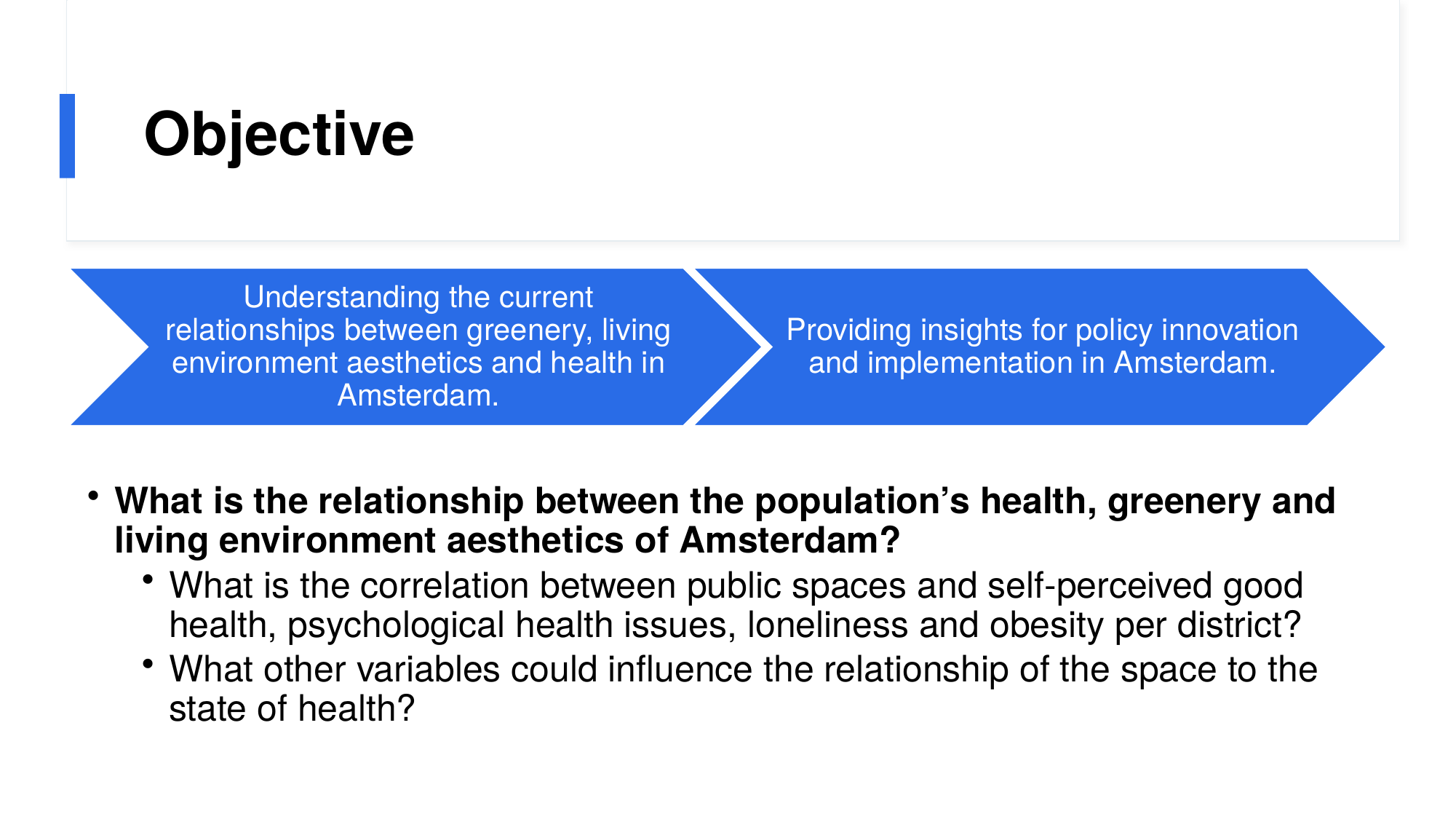

# Objective
Understanding the current relationships between greenery, living environment aesthetics and health in Amsterdam.
Providing insights for policy innovation and implementation in Amsterdam.
What is the relationship between the population’s health, greenery and living environment aesthetics of Amsterdam?
What is the correlation between public spaces and self-perceived good health, psychological health issues, loneliness and obesity per district?
What other variables could influence the relationship of the space to the state of health?